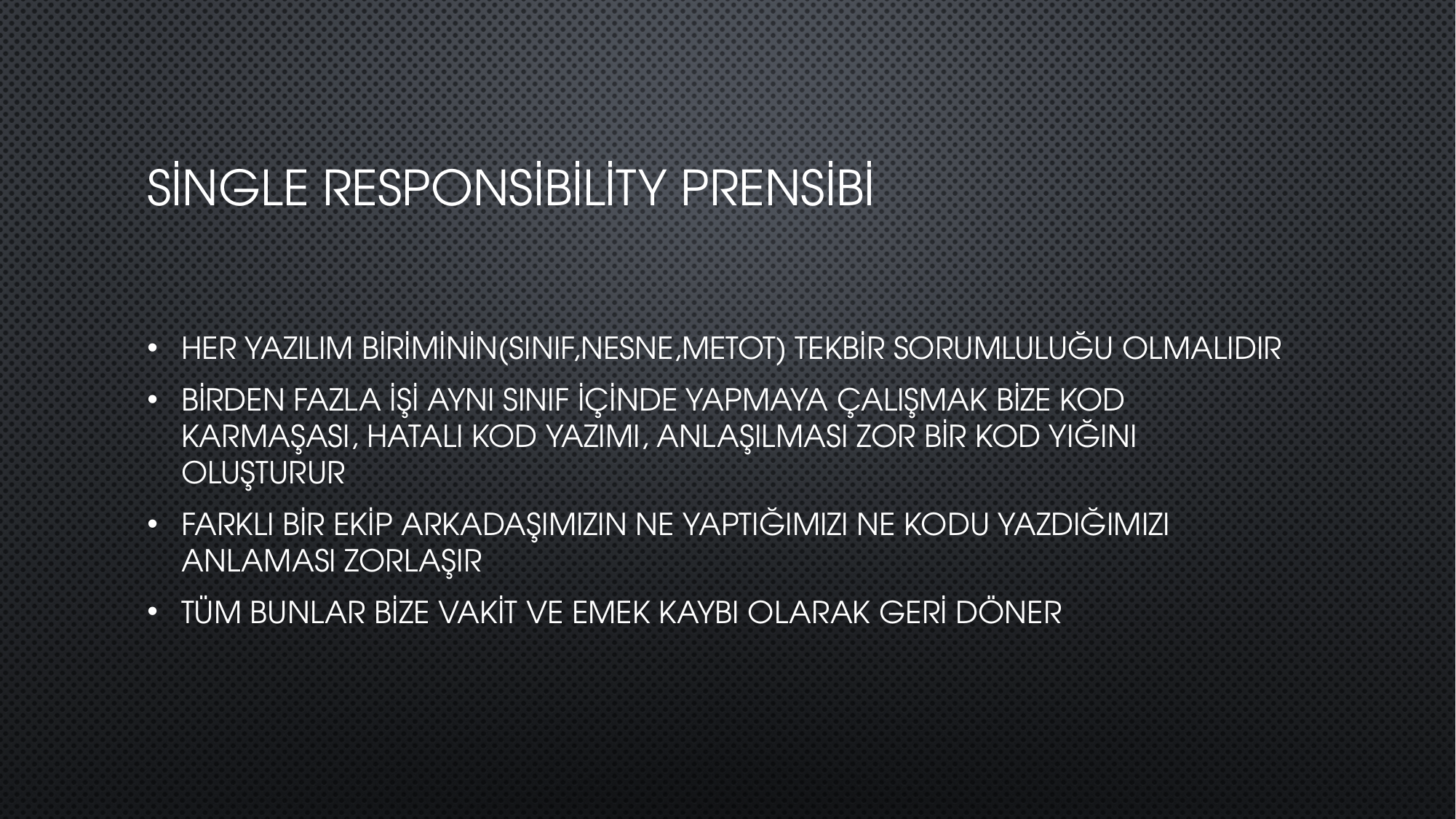

# Single responsibility prensibi
Her yazılım biriminin(sınıf,nesne,metot) tekbir sorumluluğu olmalıdır
Birden fazla işi aynı sınıf içinde yapmaya çalışmak bize kod karmaşası, hatalı kod yazımı, anlaşılması zor bir kod yığını oluşturur
Farklı bir ekip arkadaşımızın ne yaptığımızı ne kodu yazdığımızı anlaması zorlaşır
Tüm bunlar bize vakit ve emek kaybı olarak geri döner